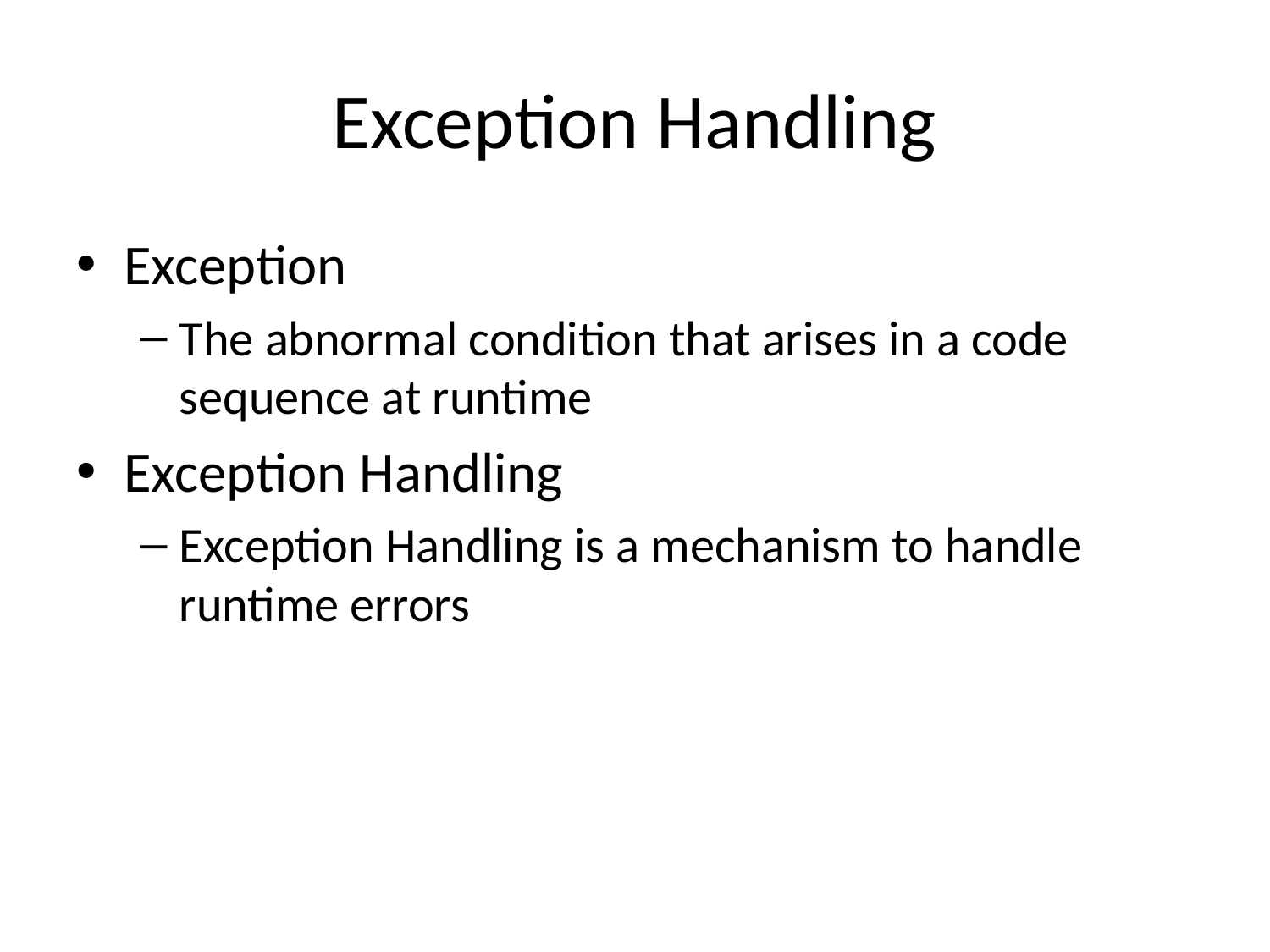

# Exception Handling
Exception
The abnormal condition that arises in a code sequence at runtime
Exception Handling
Exception Handling is a mechanism to handle runtime errors